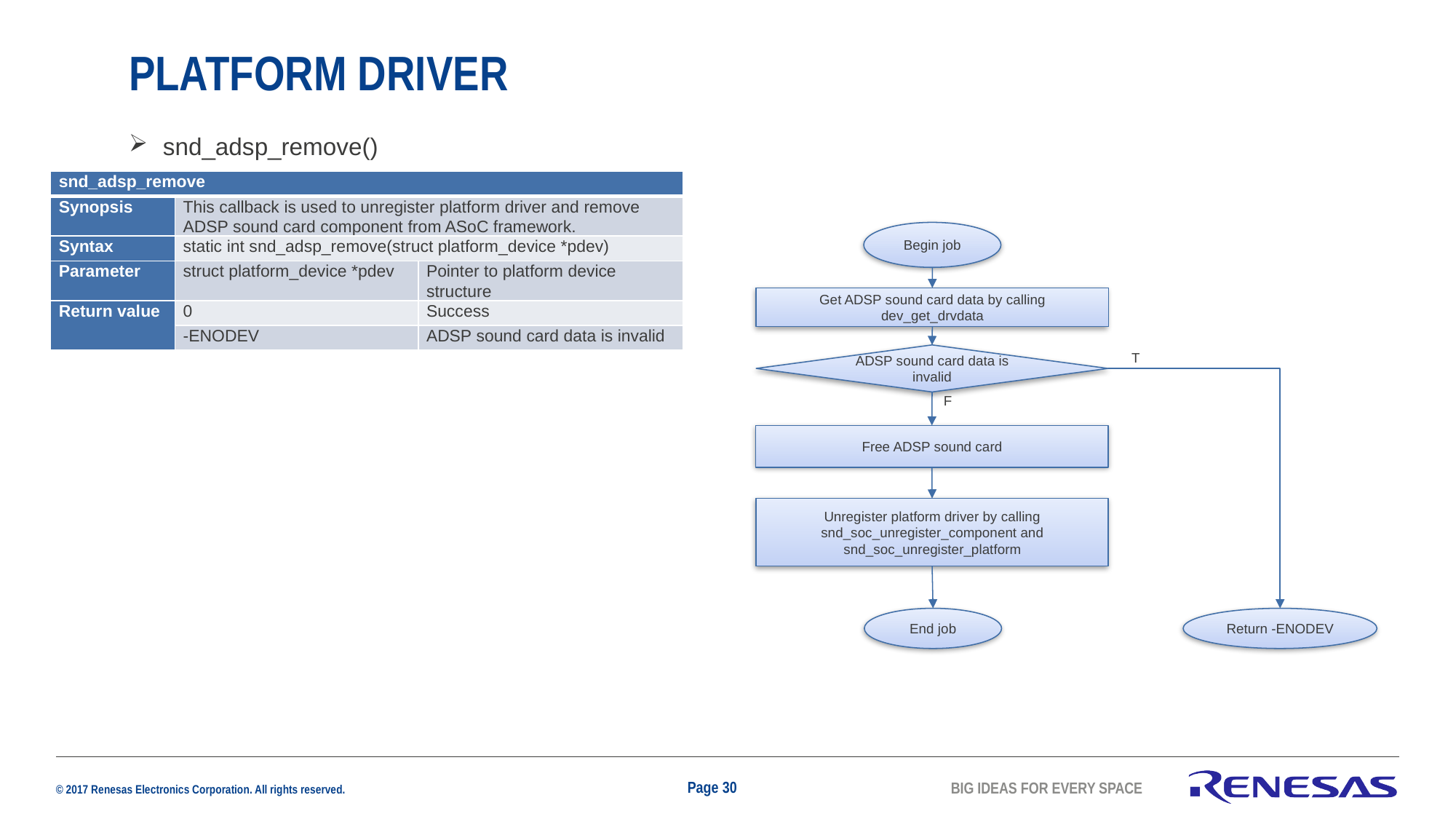

# platform DRIVER
snd_adsp_remove()
| snd\_adsp\_remove |  |  |
| --- | --- | --- |
| Synopsis | This callback is used to unregister platform driver and remove ADSP sound card component from ASoC framework. |  |
| Syntax | static int snd\_adsp\_remove(struct platform\_device \*pdev) |  |
| Parameter | struct platform\_device \*pdev | Pointer to platform device structure |
| Return value | 0 | Success |
|  | -ENODEV | ADSP sound card data is invalid |
Begin job
Get ADSP sound card data by calling dev_get_drvdata
T
ADSP sound card data is invalid
F
Free ADSP sound card
Unregister platform driver by calling snd_soc_unregister_component and snd_soc_unregister_platform
End job
Return -ENODEV
Page 30